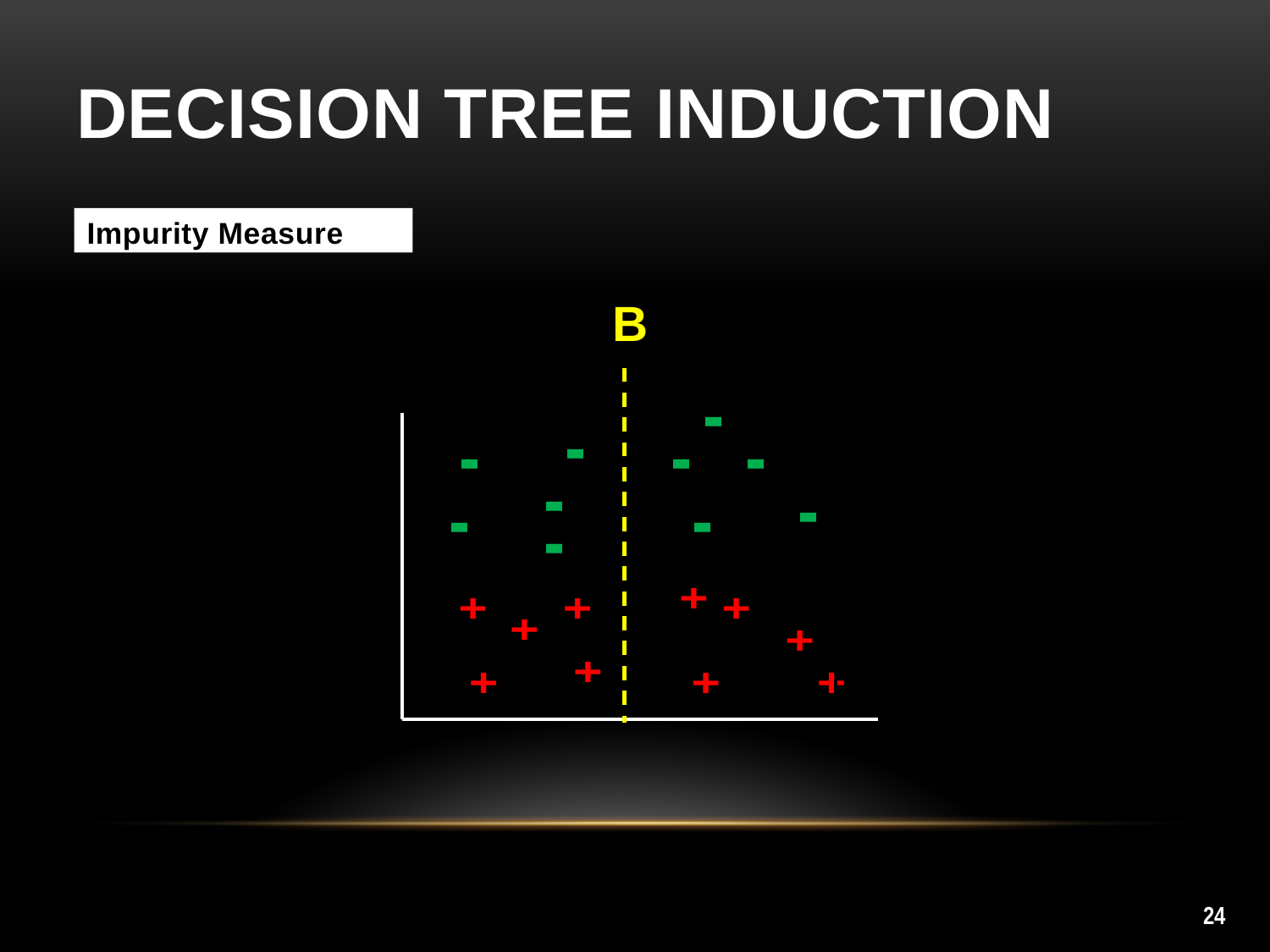

# Decision Tree Induction
Impurity Measure
B
-
-
-
-
-
+
+
+
+
+
-
-
-
-
-
+
+
+
+
+

24